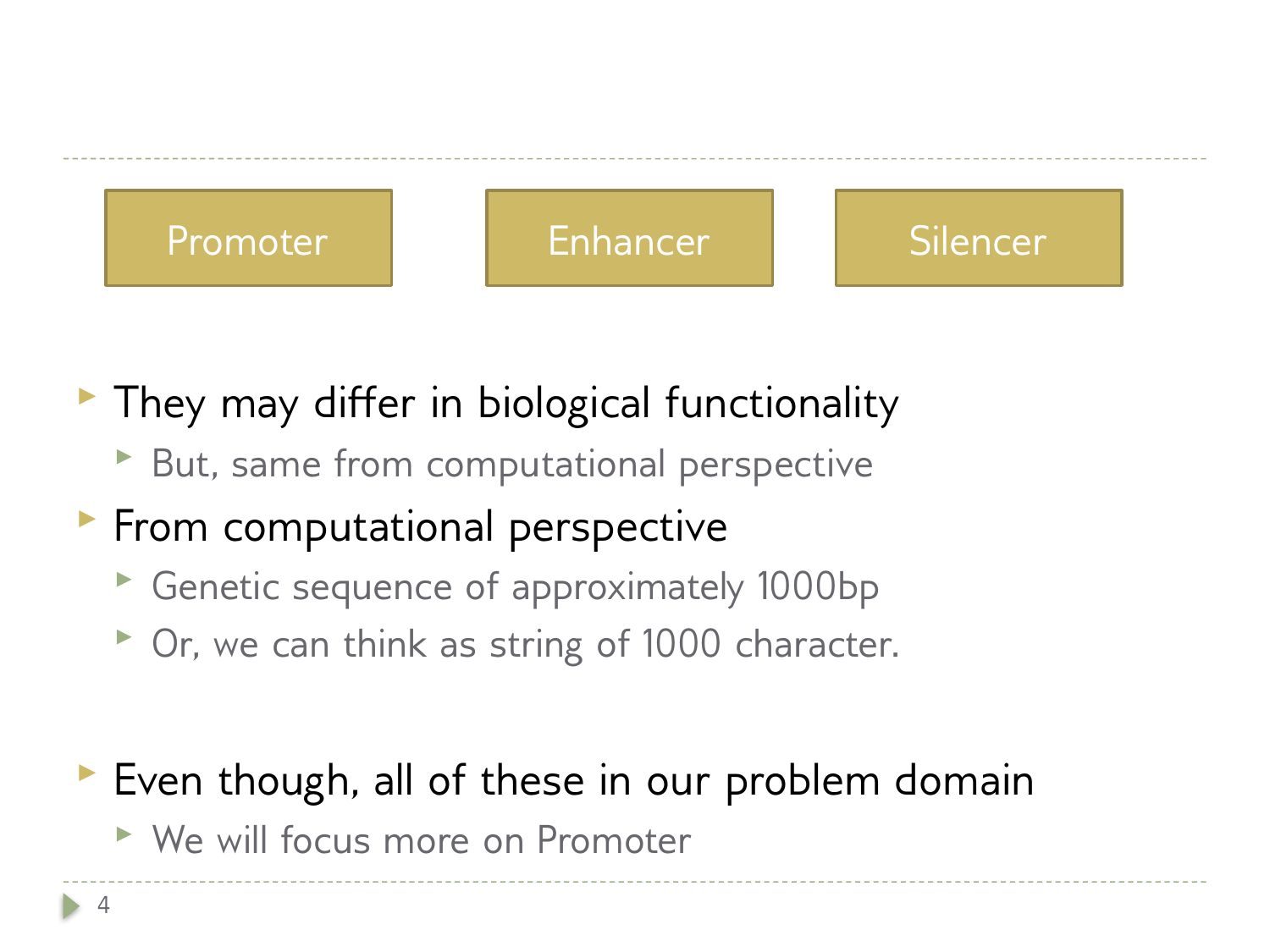

#

They may differ in biological functionality
But, same from computational perspective
From computational perspective
Genetic sequence of approximately 1000bp
Or, we can think as string of 1000 character.

Even though, all of these in our problem domain
We will focus more on Promoter

Promoter
Enhancer
Silencer
4